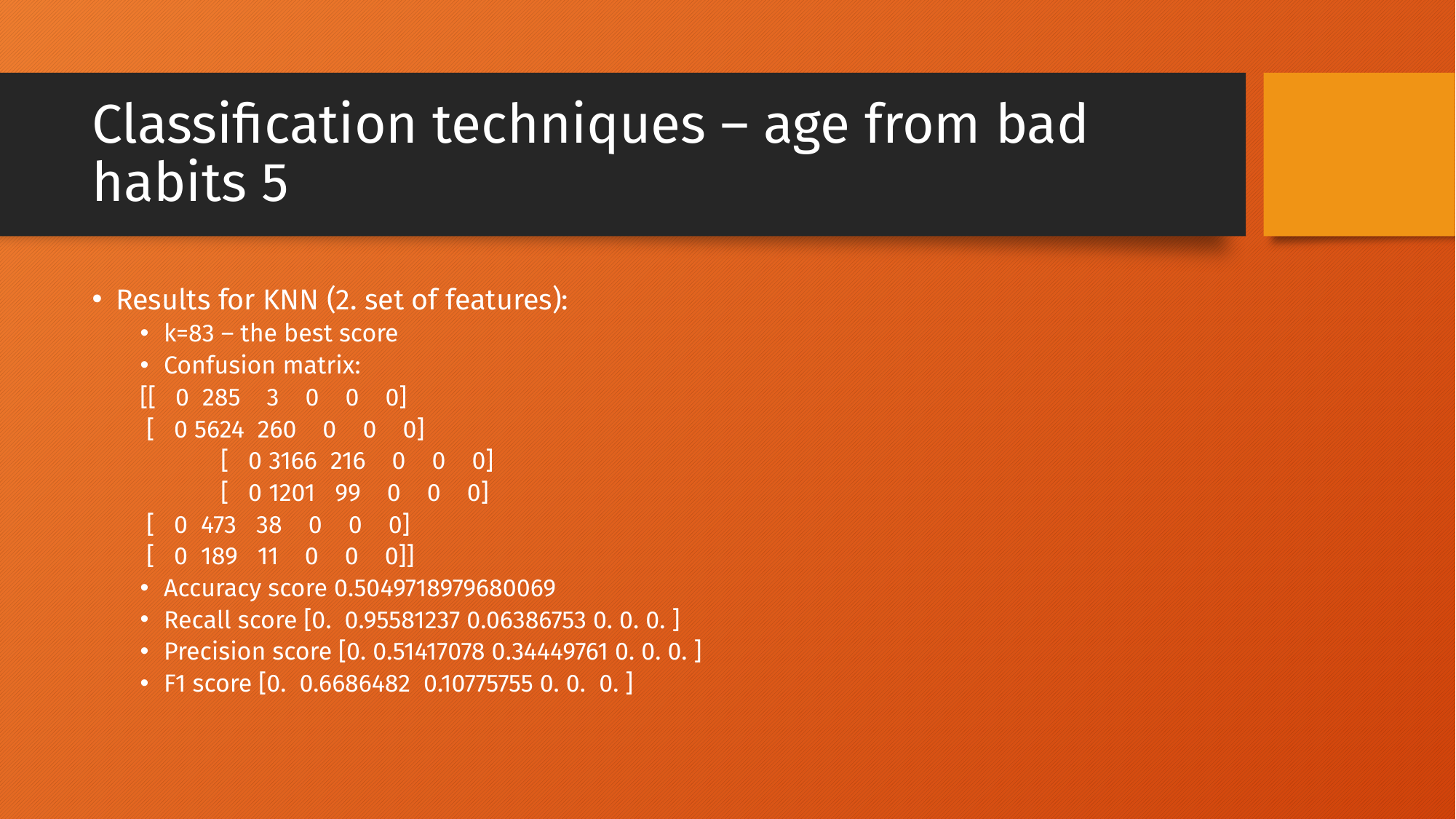

# Classification techniques – age from bad habits 5
Results for KNN (2. set of features):
k=83 – the best score
Confusion matrix:
	[[   0  285    3    0    0    0]
	 [   0 5624  260    0    0    0]
 	 [   0 3166  216    0    0    0]
 	 [   0 1201   99    0    0    0]
	 [   0  473   38    0    0    0]
	 [   0  189   11    0    0    0]]
Accuracy score 0.5049718979680069
Recall score [0.  0.95581237 0.06386753 0. 0. 0. ]
Precision score [0. 0.51417078 0.34449761 0. 0. 0. ]
F1 score [0.  0.6686482  0.10775755 0. 0.  0. ]